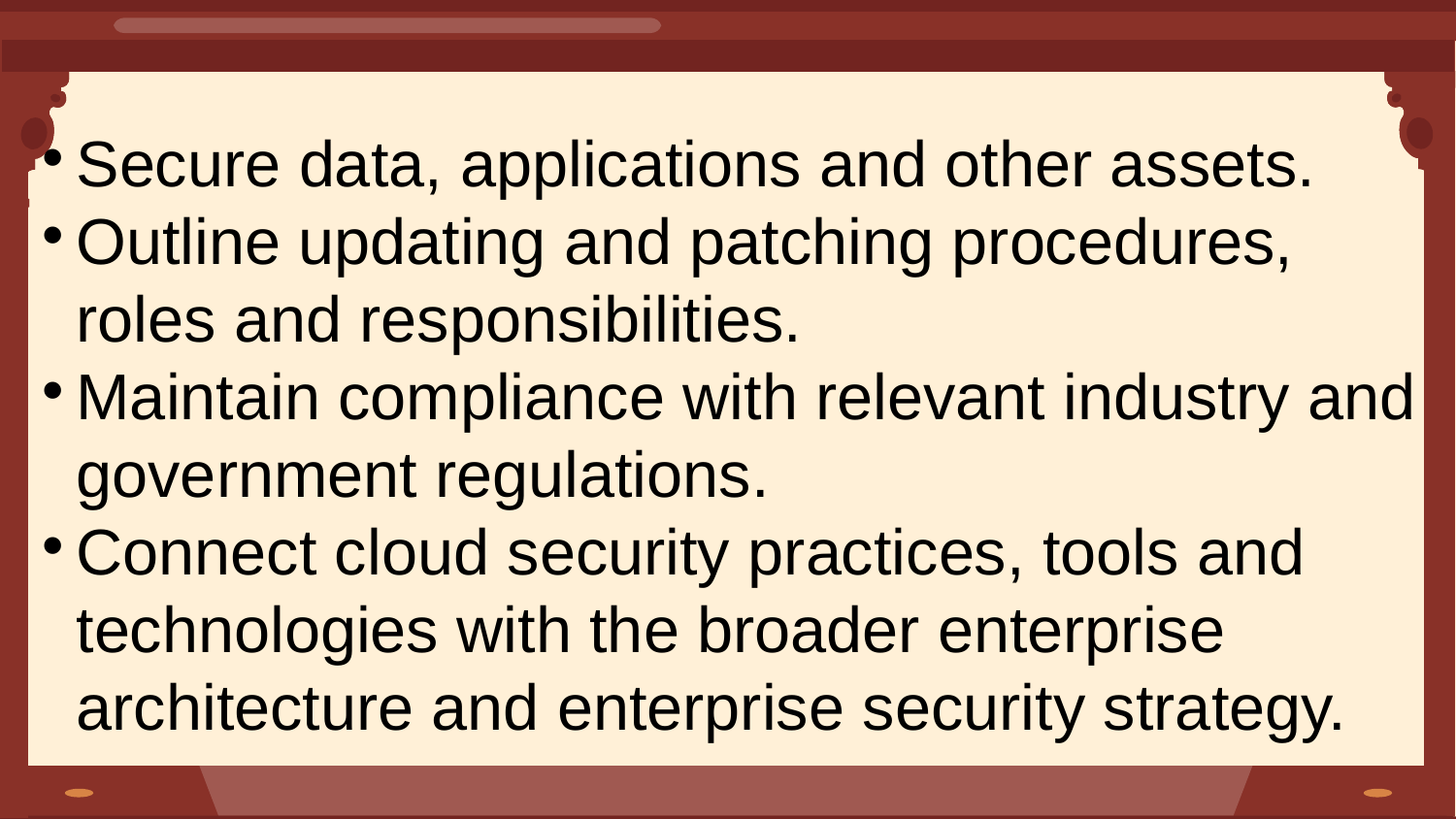

Secure data, applications and other assets.
Outline updating and patching procedures, roles and responsibilities.
Maintain compliance with relevant industry and government regulations.
Connect cloud security practices, tools and technologies with the broader enterprise architecture and enterprise security strategy.